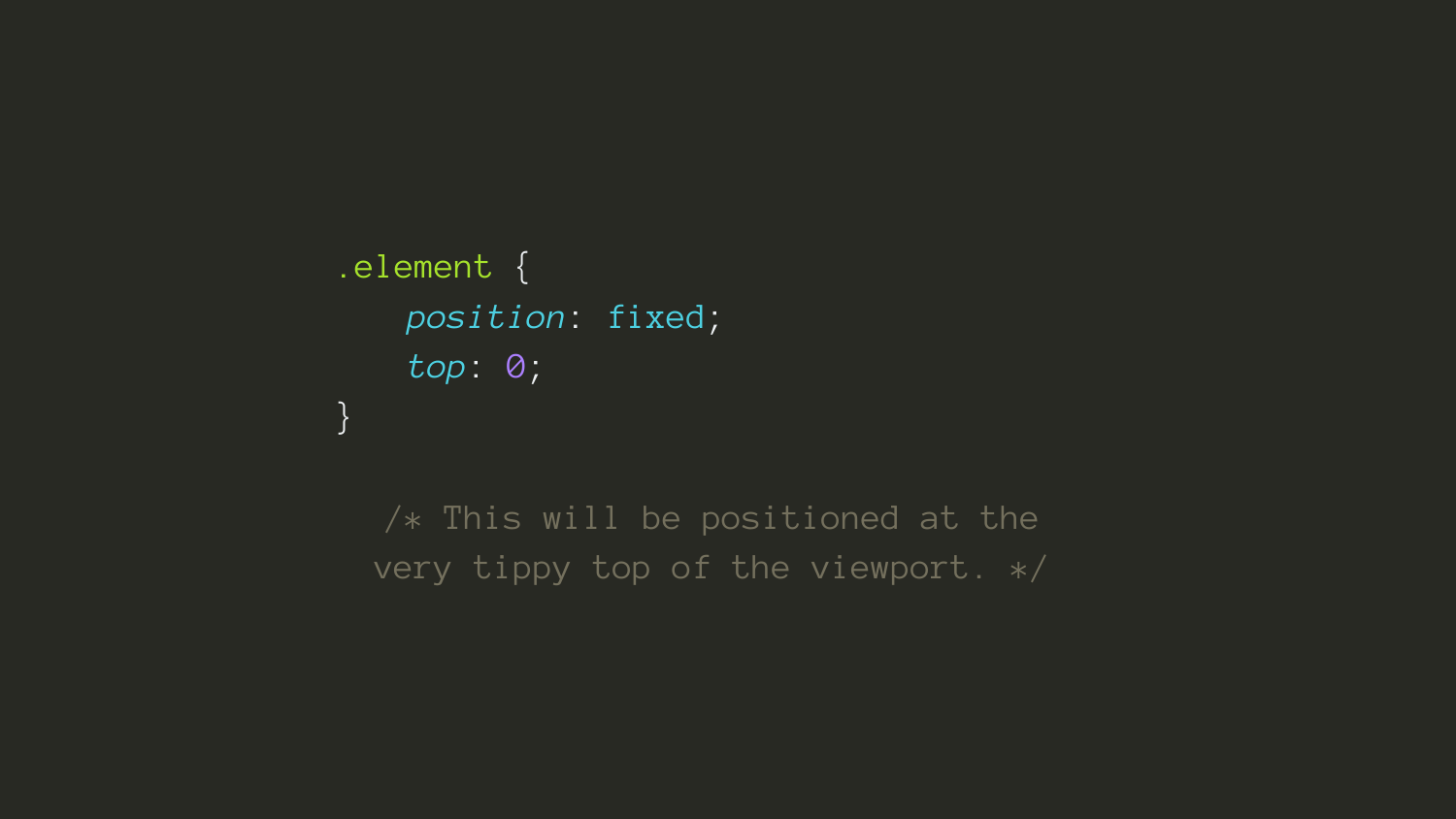

.element {
position: fixed;
top: 0;
}

/* This will be positioned at the very tippy top of the viewport. */